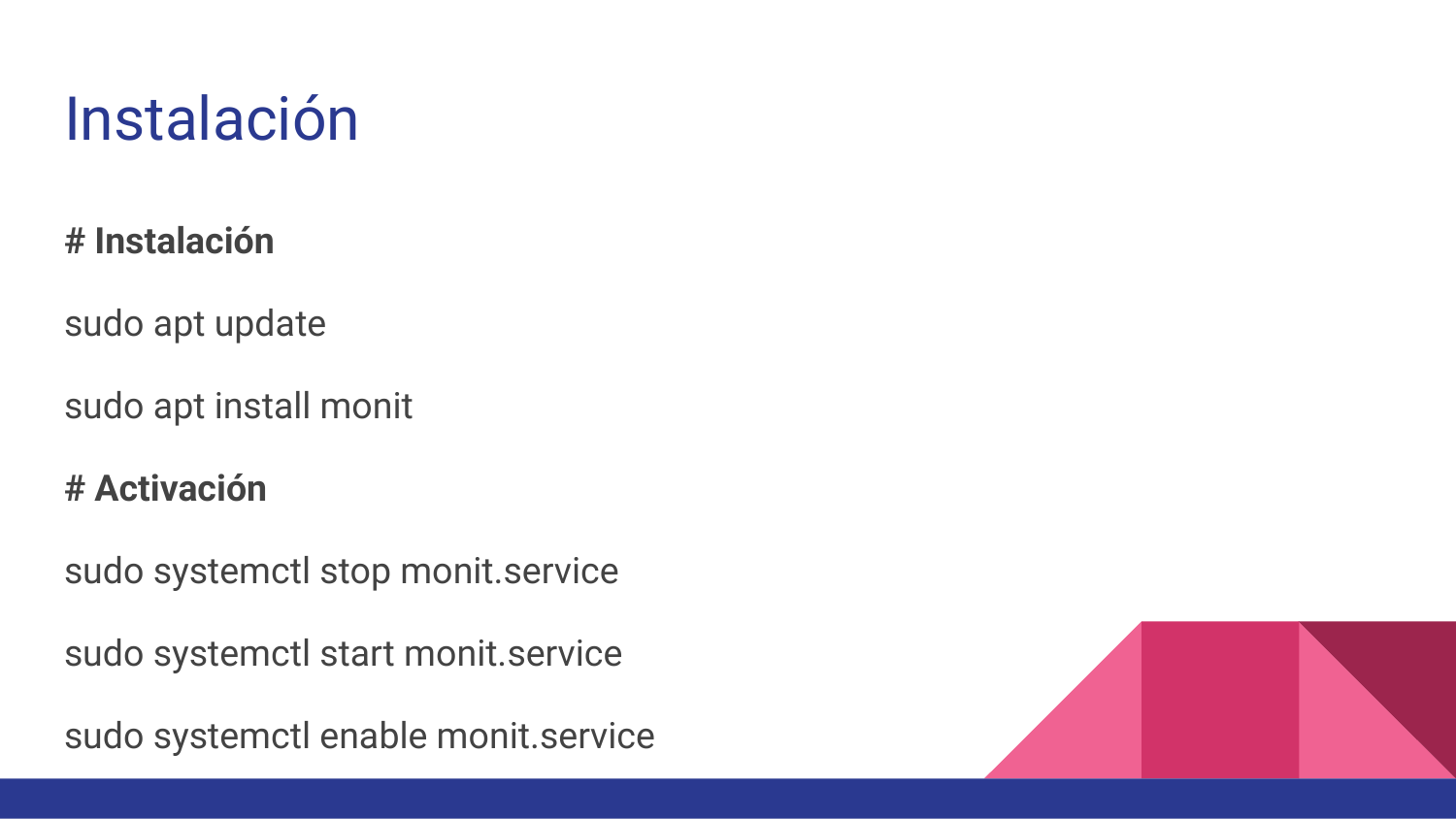

# Instalación
# Instalación
sudo apt update
sudo apt install monit
# Activación
sudo systemctl stop monit.service
sudo systemctl start monit.service
sudo systemctl enable monit.service